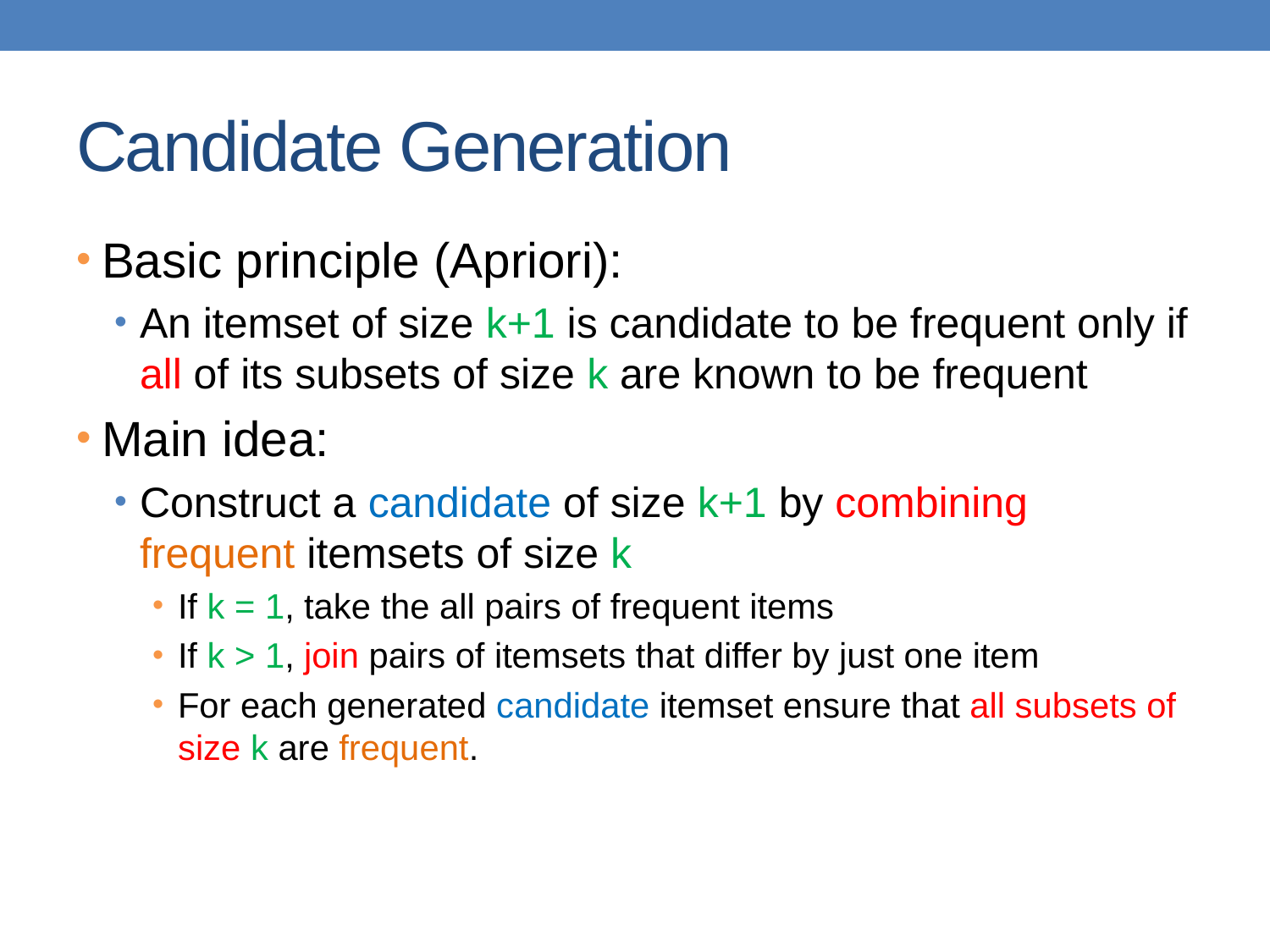

# Candidate Generation
Basic principle (Apriori):
An itemset of size k+1 is candidate to be frequent only if all of its subsets of size k are known to be frequent
Main idea:
Construct a candidate of size k+1 by combining frequent itemsets of size k
If k = 1, take the all pairs of frequent items
If k > 1, join pairs of itemsets that differ by just one item
For each generated candidate itemset ensure that all subsets of size k are frequent.